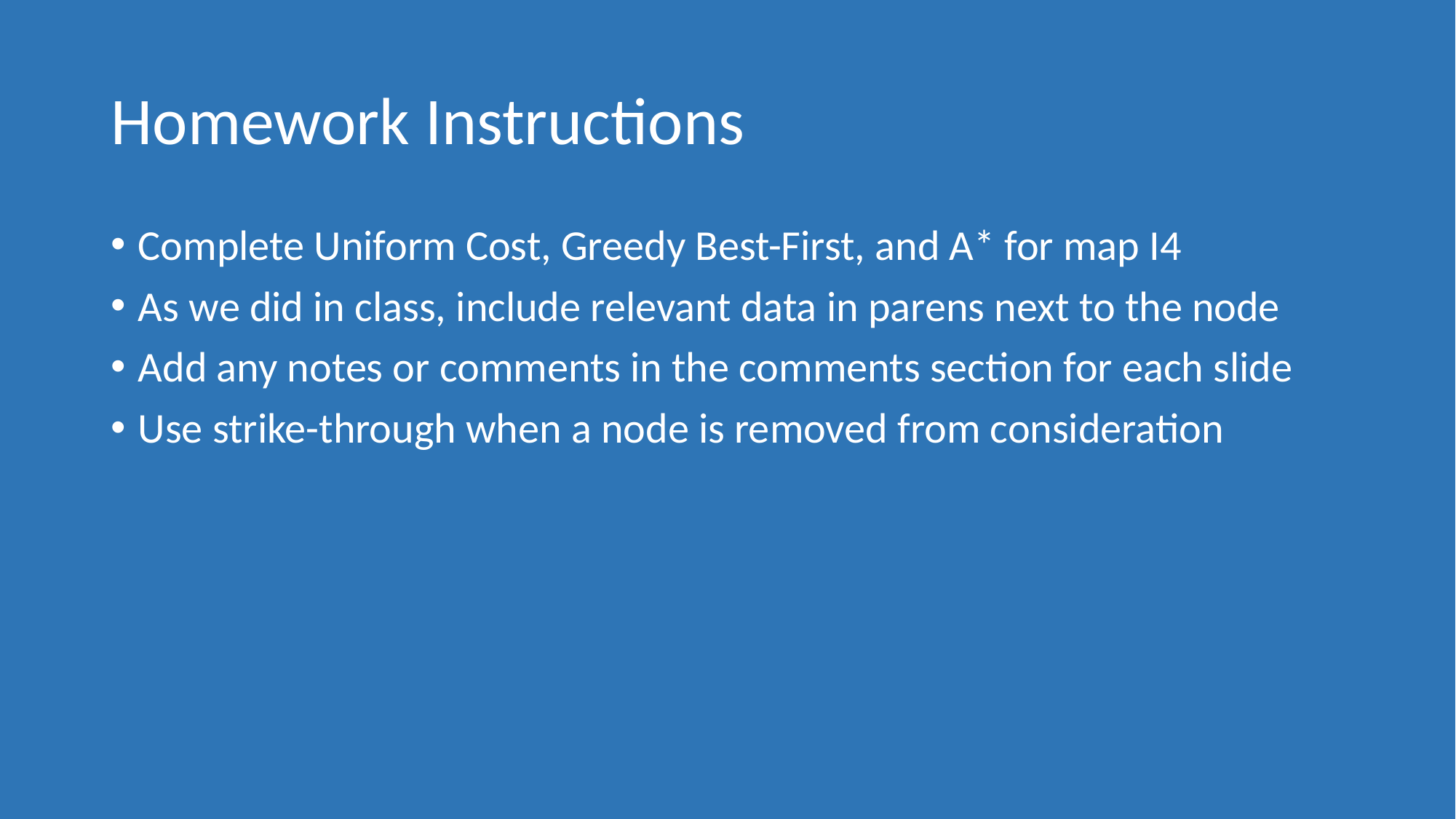

# Homework Instructions
Complete Uniform Cost, Greedy Best-First, and A* for map I4
As we did in class, include relevant data in parens next to the node
Add any notes or comments in the comments section for each slide
Use strike-through when a node is removed from consideration